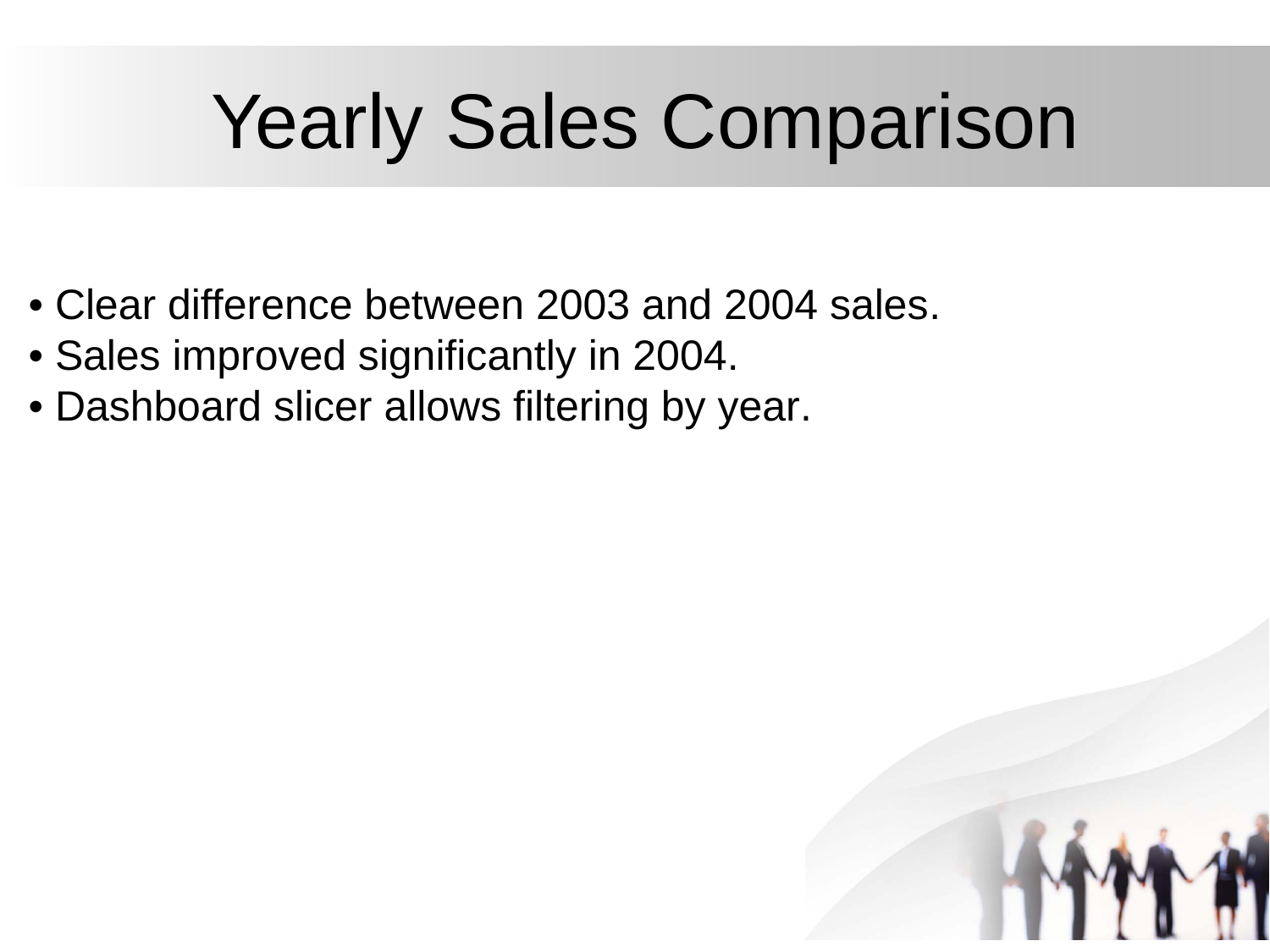

# Yearly Sales Comparison
• Clear difference between 2003 and 2004 sales.
• Sales improved significantly in 2004.
• Dashboard slicer allows filtering by year.